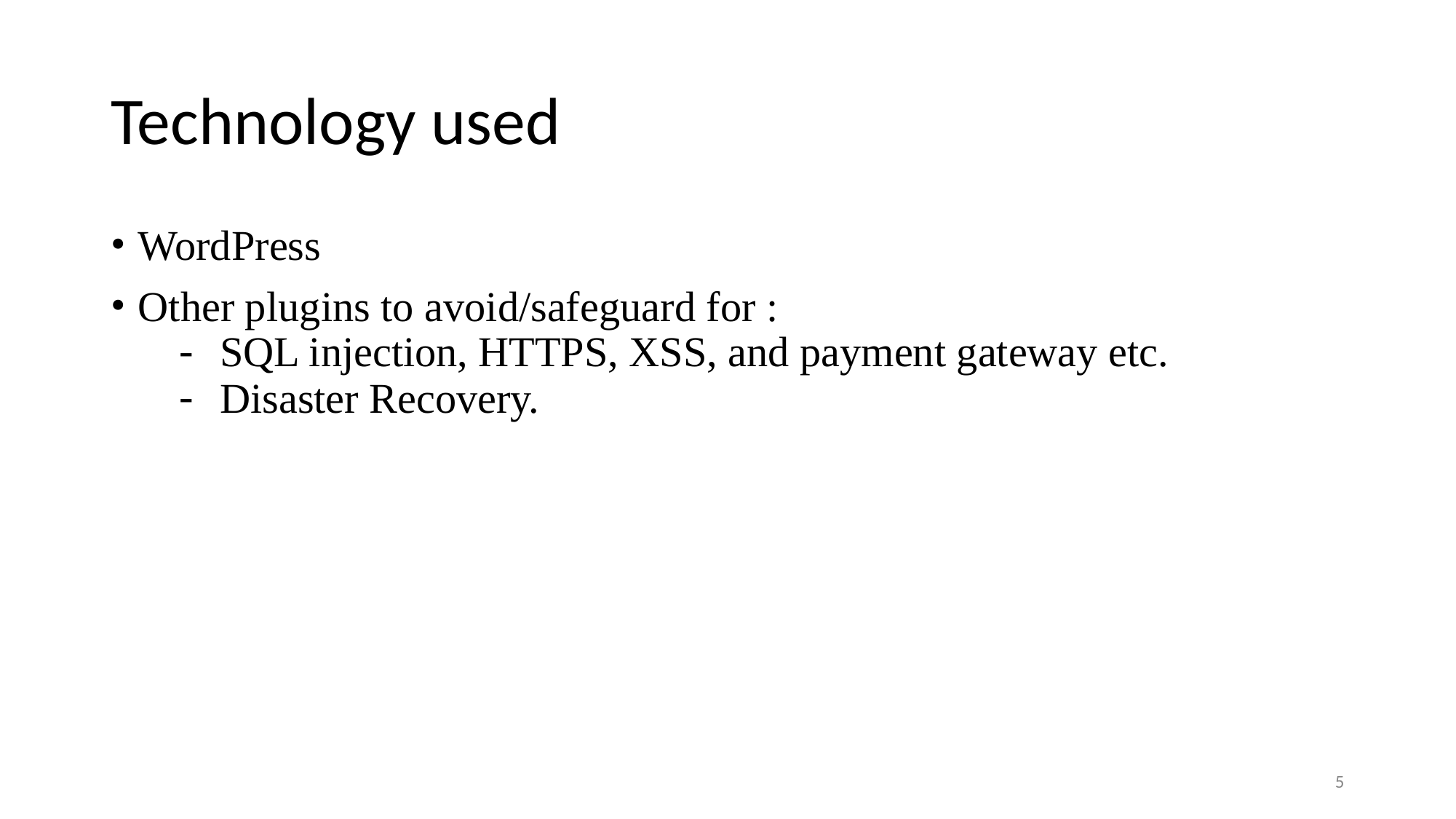

# Technology used
WordPress
Other plugins to avoid/safeguard for :
SQL injection, HTTPS, XSS, and payment gateway etc.
Disaster Recovery.
5